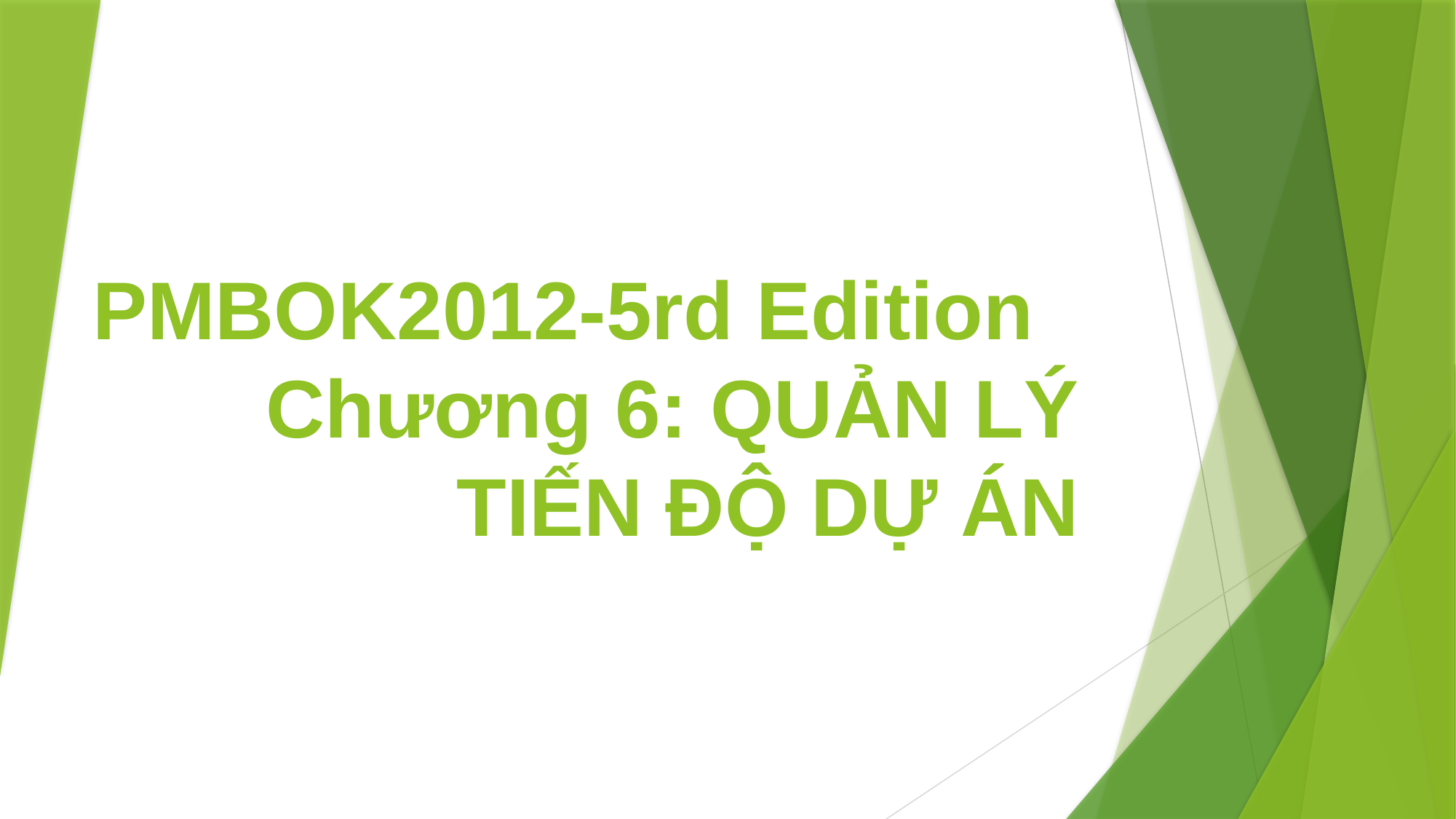

# PMBOK2012-5rd Edition Chương 6: QUẢN LÝ TIẾN ĐỘ DỰ ÁN